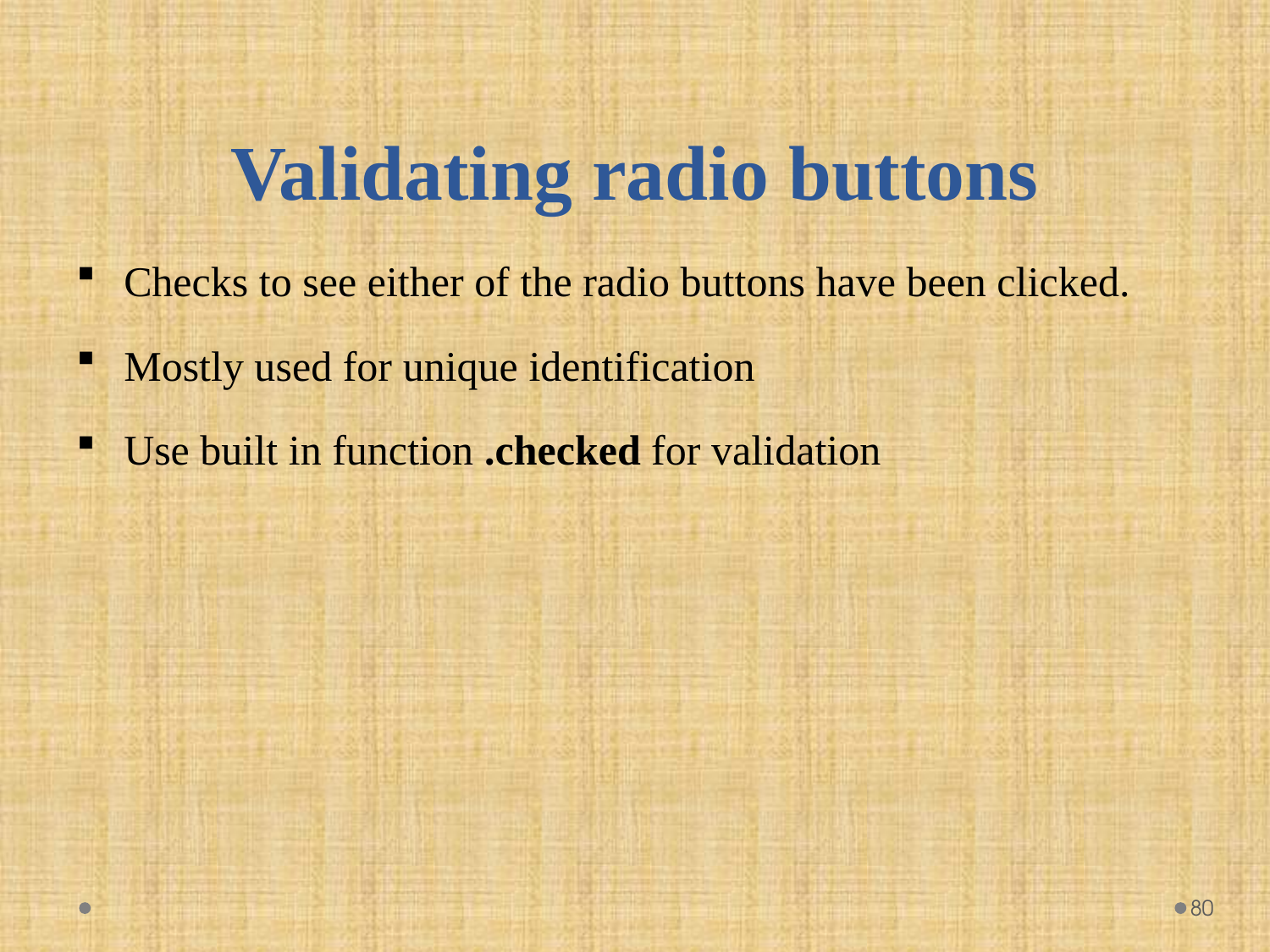

# Validating radio buttons
Checks to see either of the radio buttons have been clicked.
Mostly used for unique identification
Use built in function .checked for validation

80